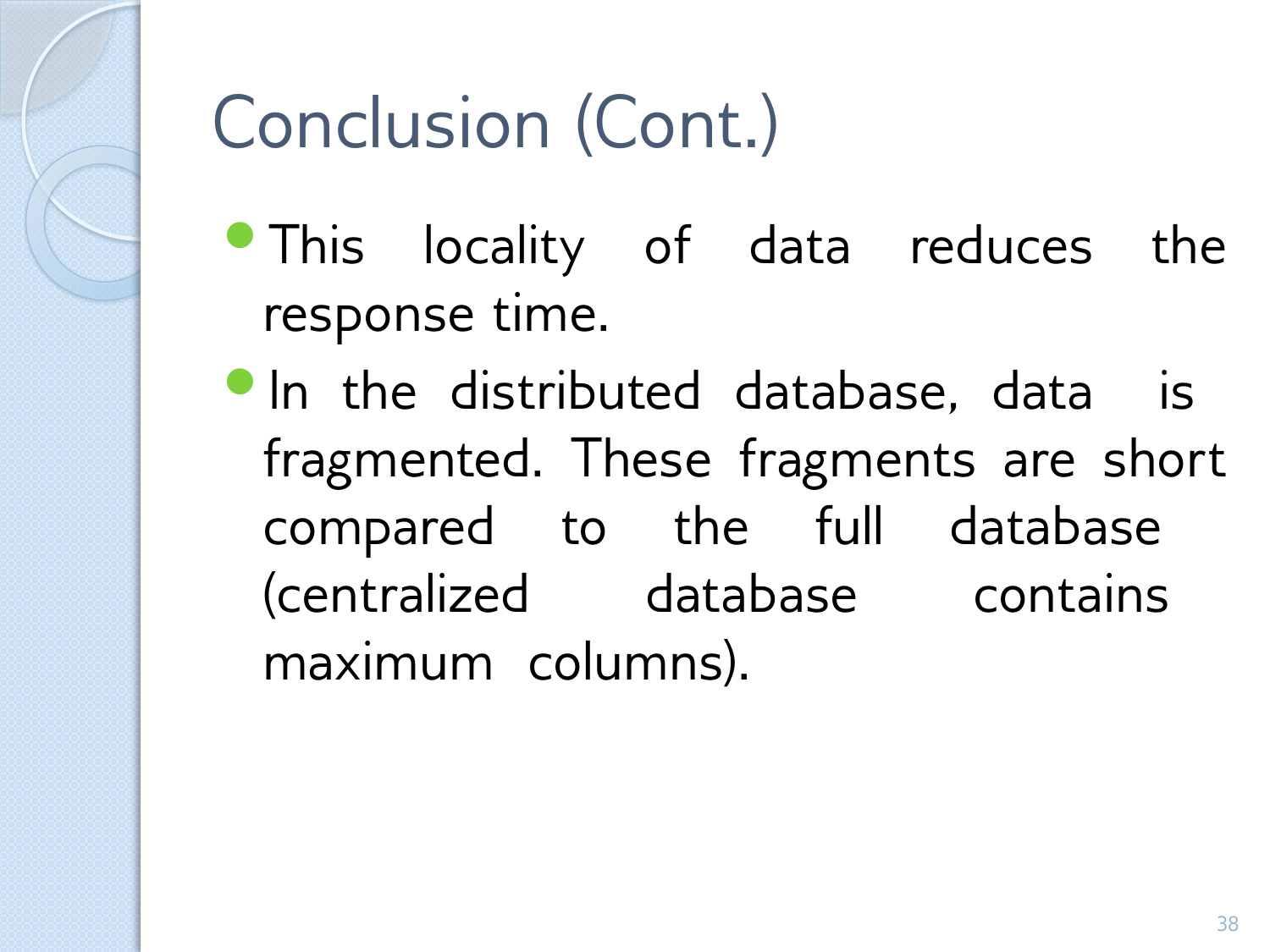

# Conclusion (Cont.)
This locality of data reduces the response time.
In the distributed database, data  is  fragmented. These fragments are short compared to the full database  (centralized  database  contains  maximum  columns).

38